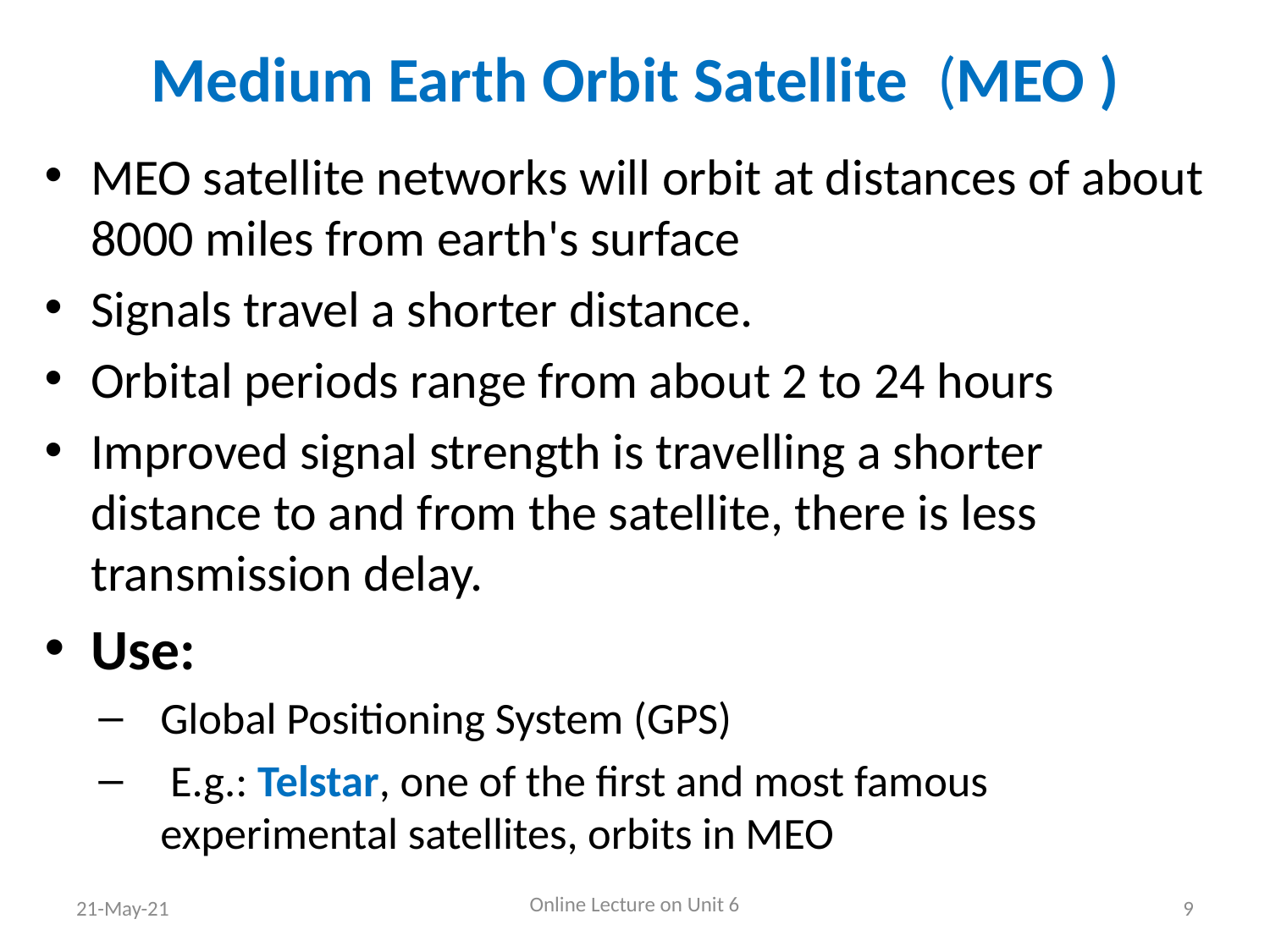

# Medium Earth Orbit Satellite  (MEO )
MEO satellite networks will orbit at distances of about 8000 miles from earth's surface
Signals travel a shorter distance.
Orbital periods range from about 2 to 24 hours
Improved signal strength is travelling a shorter distance to and from the satellite, there is less transmission delay.
Use:
Global Positioning System (GPS)
 E.g.: Telstar, one of the first and most famous experimental satellites, orbits in MEO

Online Lecture on Unit 6
21-May-21
9